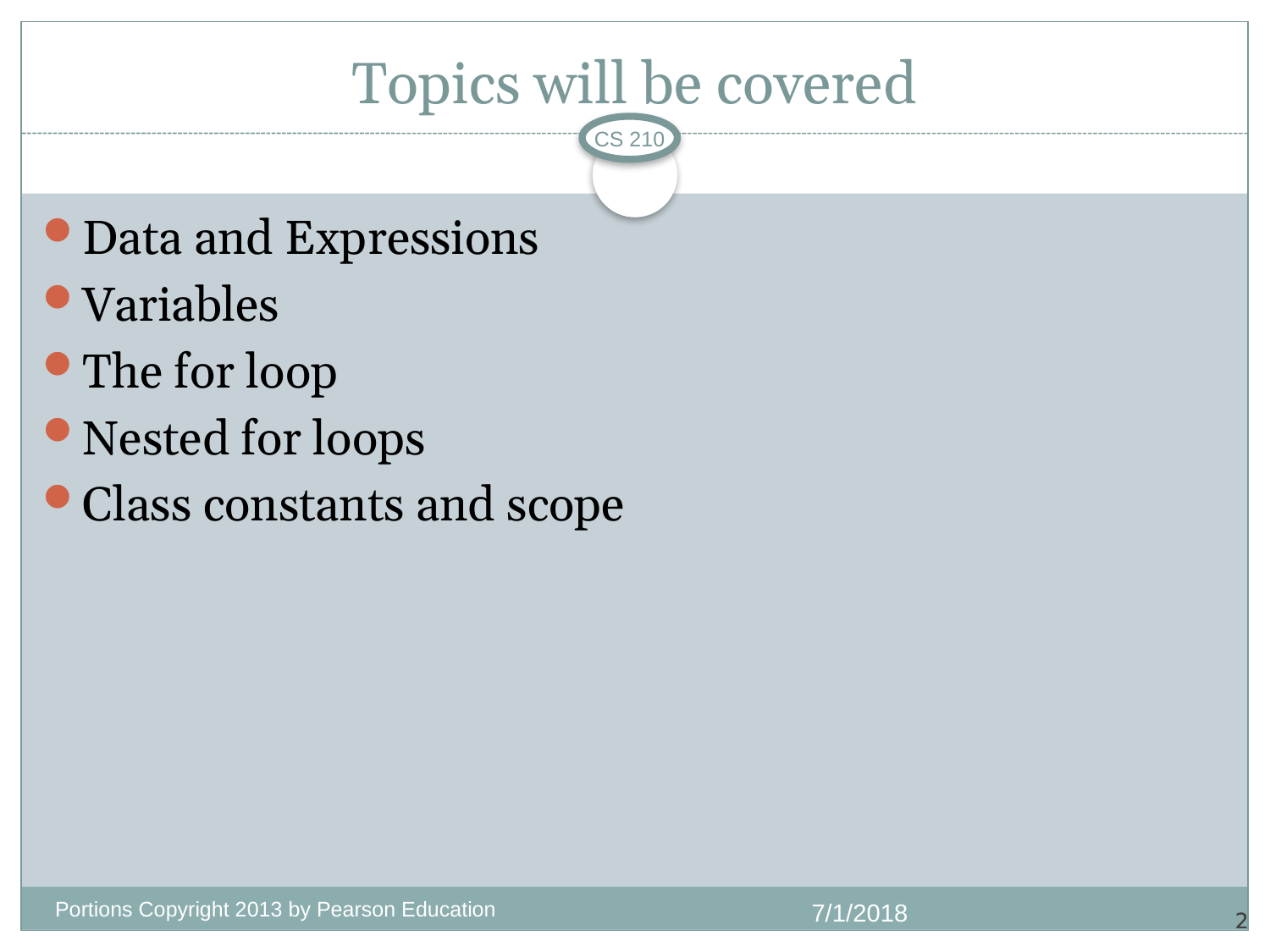

# Topics will be covered
CS 210
Data and Expressions
Variables
The for loop
Nested for loops
Class constants and scope

Portions Copyright 2013 by Pearson Education
7/1/2018